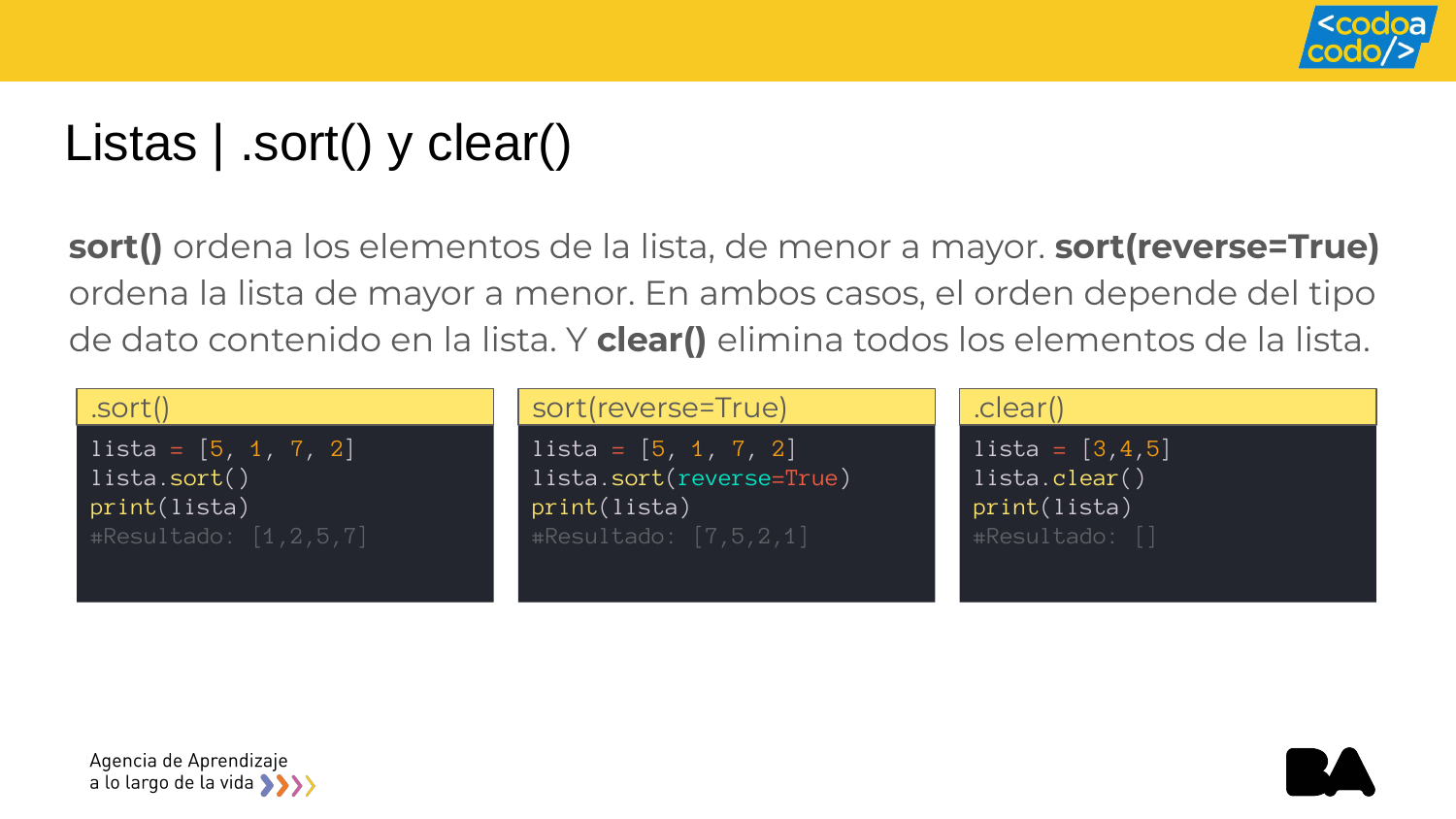

# Listas | .sort() y clear()
sort() ordena los elementos de la lista, de menor a mayor. sort(reverse=True) ordena la lista de mayor a menor. En ambos casos, el orden depende del tipo de dato contenido en la lista. Y clear() elimina todos los elementos de la lista.

.sort()
sort(reverse=True)
.clear()
lista = [3,4,5]
lista.clear()
print(lista)
#Resultado: []

lista = [5, 1, 7, 2]
lista.sort()
print(lista)
#Resultado: [1,2,5,7]

lista = [5, 1, 7, 2]
lista.sort(reverse=True)
print(lista)
#Resultado: [7,5,2,1]